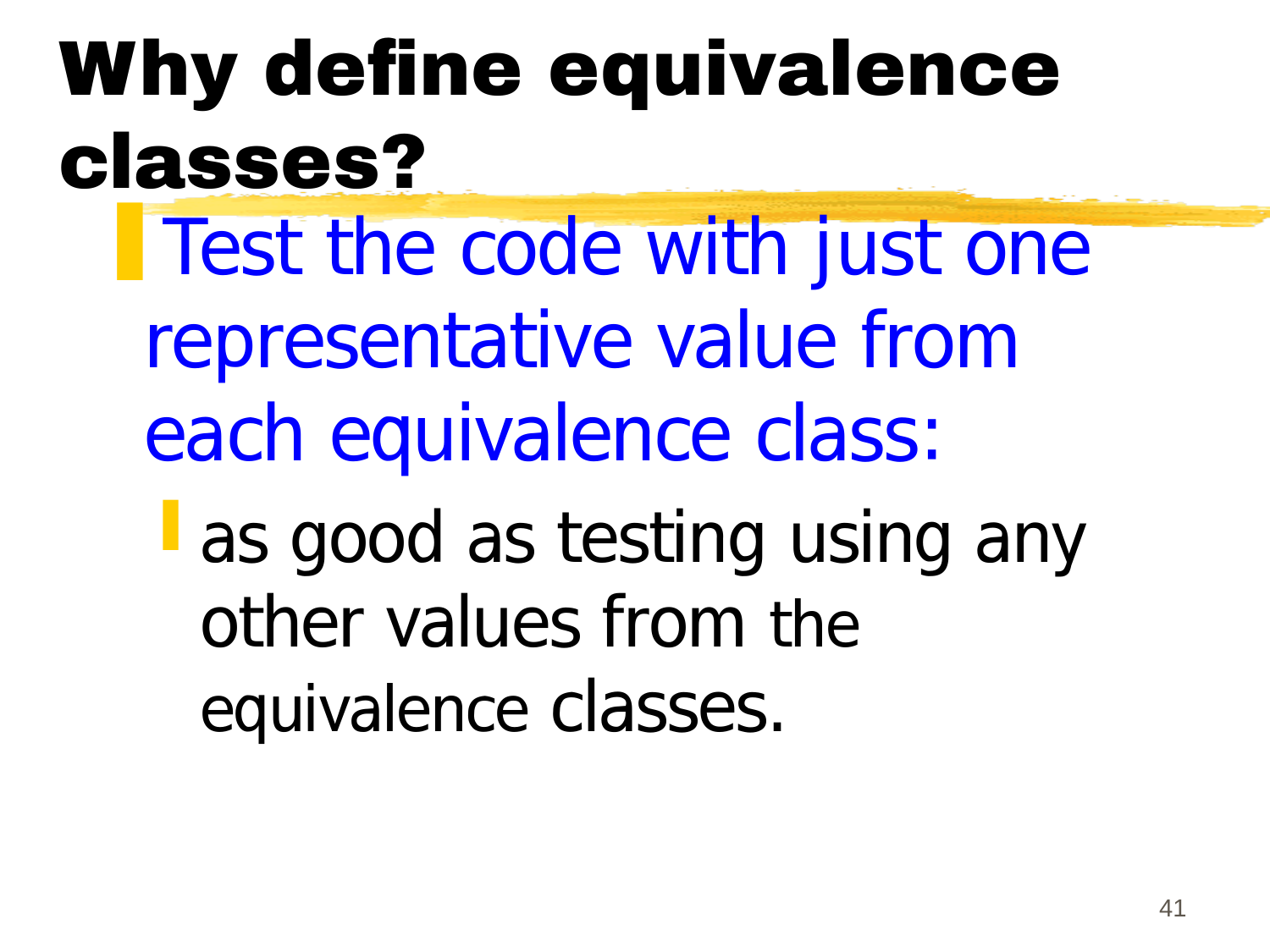

# Why define equivalence classes?
Test the code with just one representative value from  each equivalence class:
as good as testing using any other values from the equivalence classes.
41